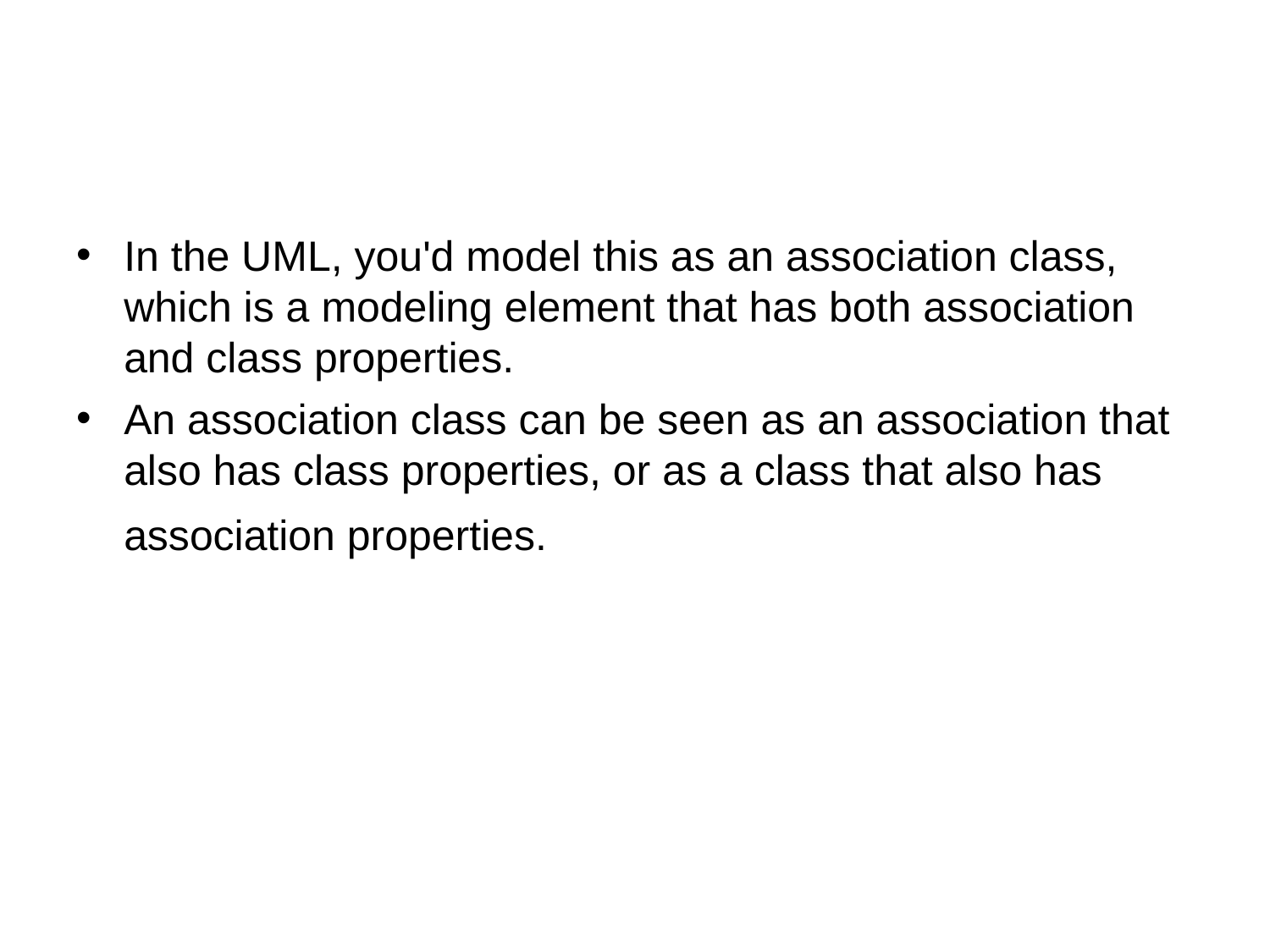

#
In the UML, you'd model this as an association class, which is a modeling element that has both association and class properties.
An association class can be seen as an association that also has class properties, or as a class that also has association properties.